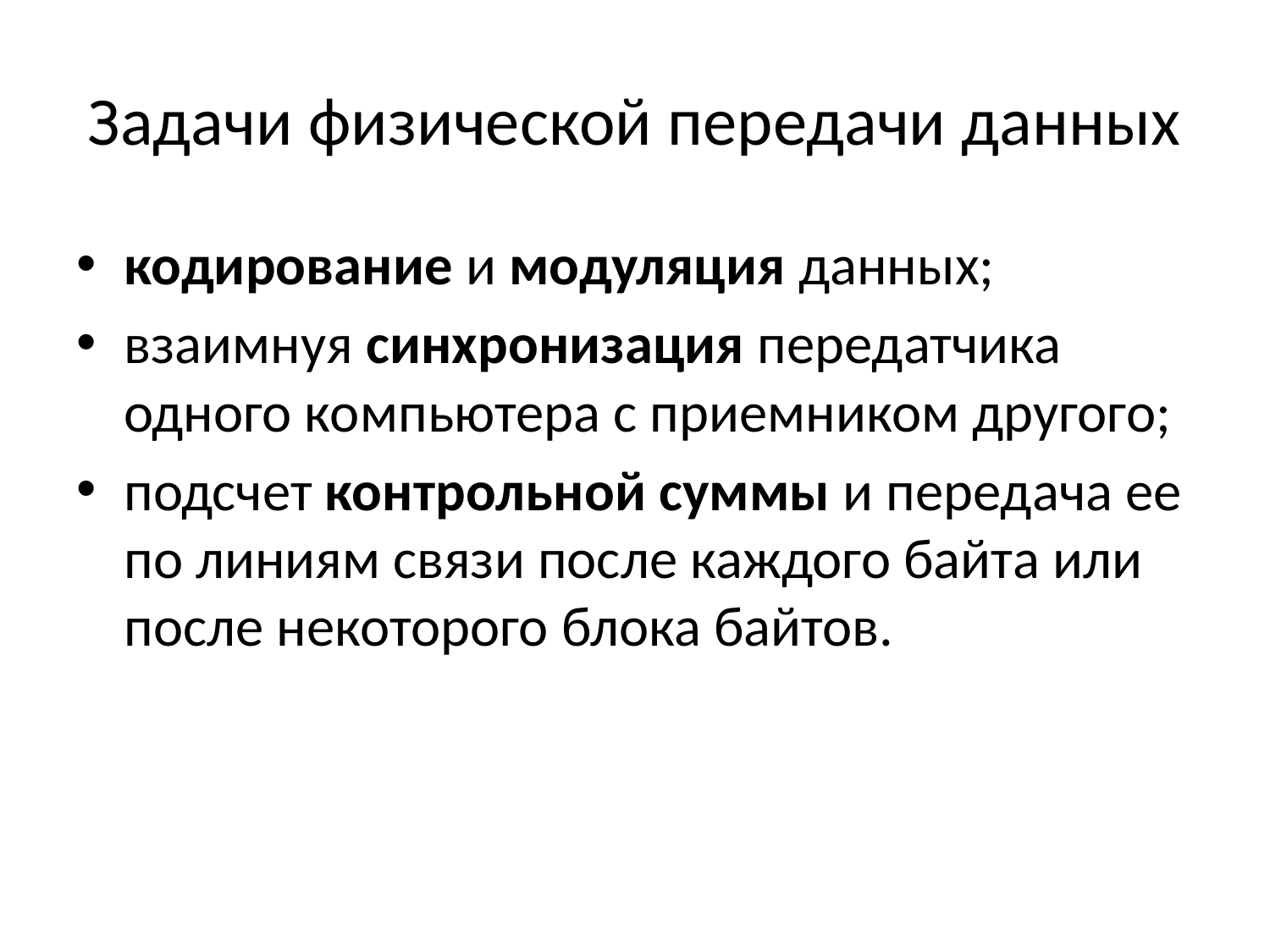

# Задачи физической передачи данных
кодирование и модуляция данных;
взаимнуя синхронизация передатчика одного компьютера с приемником другого;
подсчет контрольной суммы и передача ее по линиям связи после каждого байта или после некоторого блока байтов.